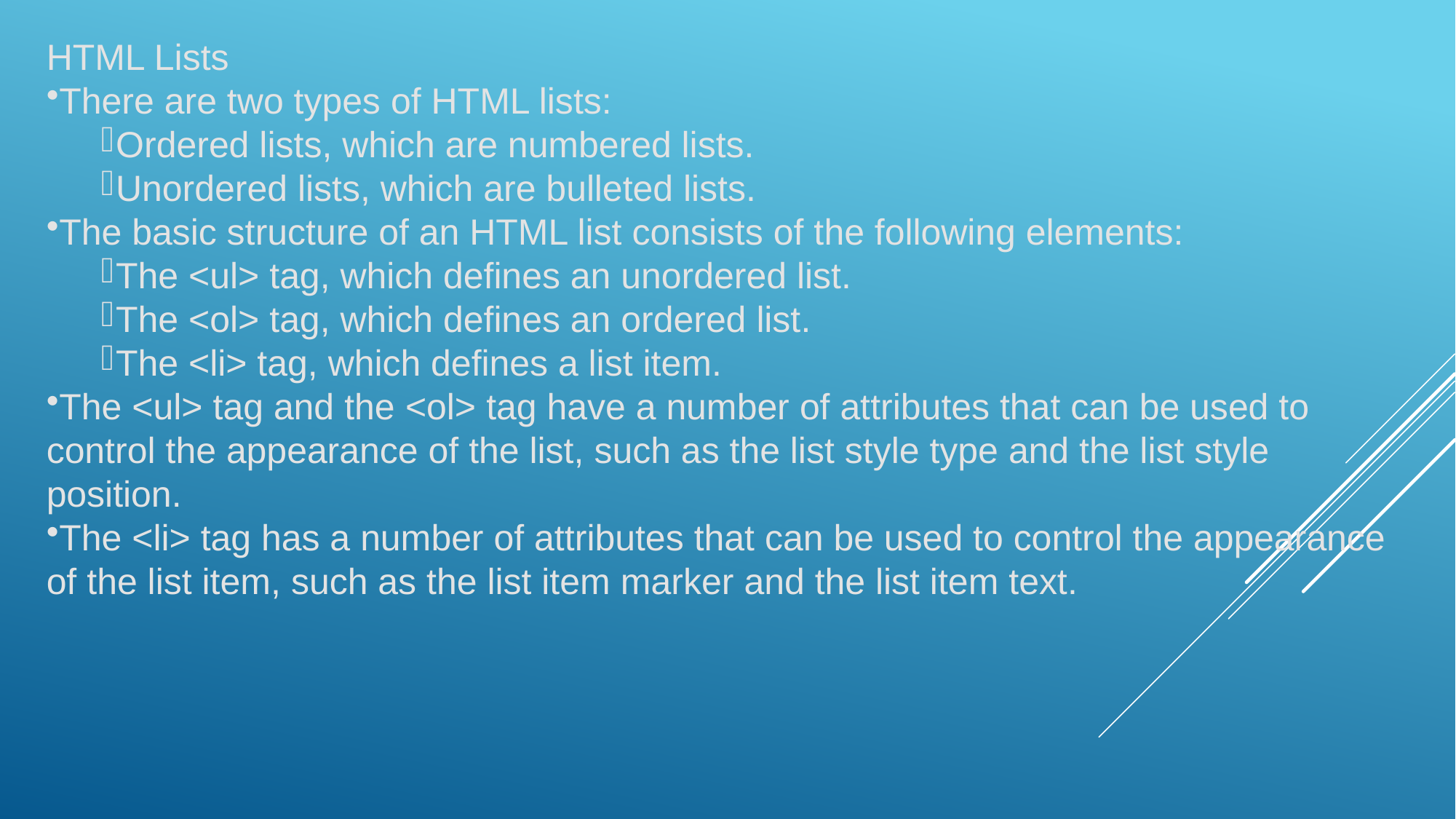

HTML Lists
There are two types of HTML lists:
Ordered lists, which are numbered lists.
Unordered lists, which are bulleted lists.
The basic structure of an HTML list consists of the following elements:
The <ul> tag, which defines an unordered list.
The <ol> tag, which defines an ordered list.
The <li> tag, which defines a list item.
The <ul> tag and the <ol> tag have a number of attributes that can be used to control the appearance of the list, such as the list style type and the list style position.
The <li> tag has a number of attributes that can be used to control the appearance of the list item, such as the list item marker and the list item text.